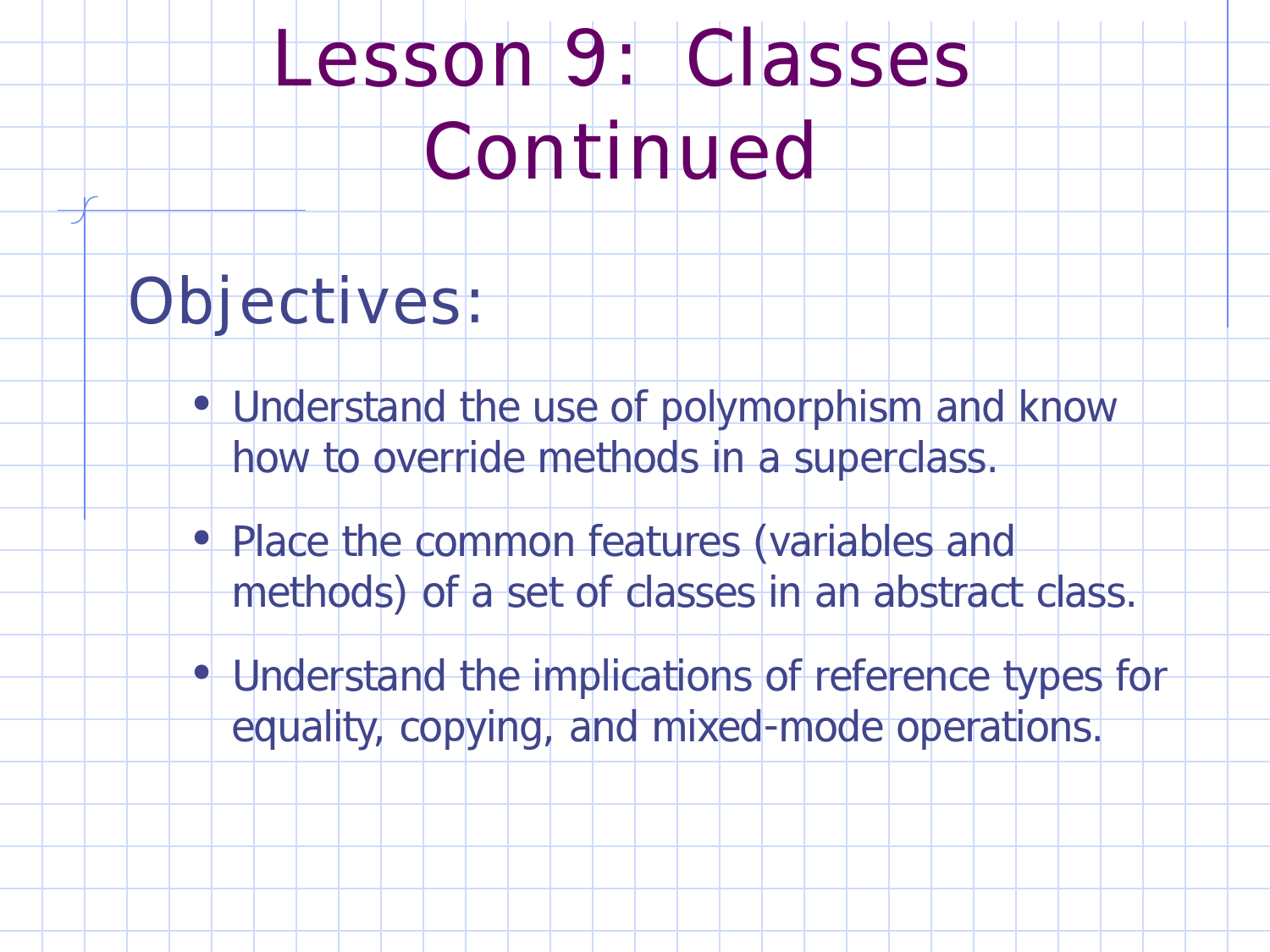

# Lesson 9:  Classes Continued
Objectives:

Understand the use of polymorphism and know how to override methods in a superclass.

Place the common features (variables and methods) of a set of classes in an abstract class.

Understand the implications of reference types for equality, copying, and mixed-mode operations.